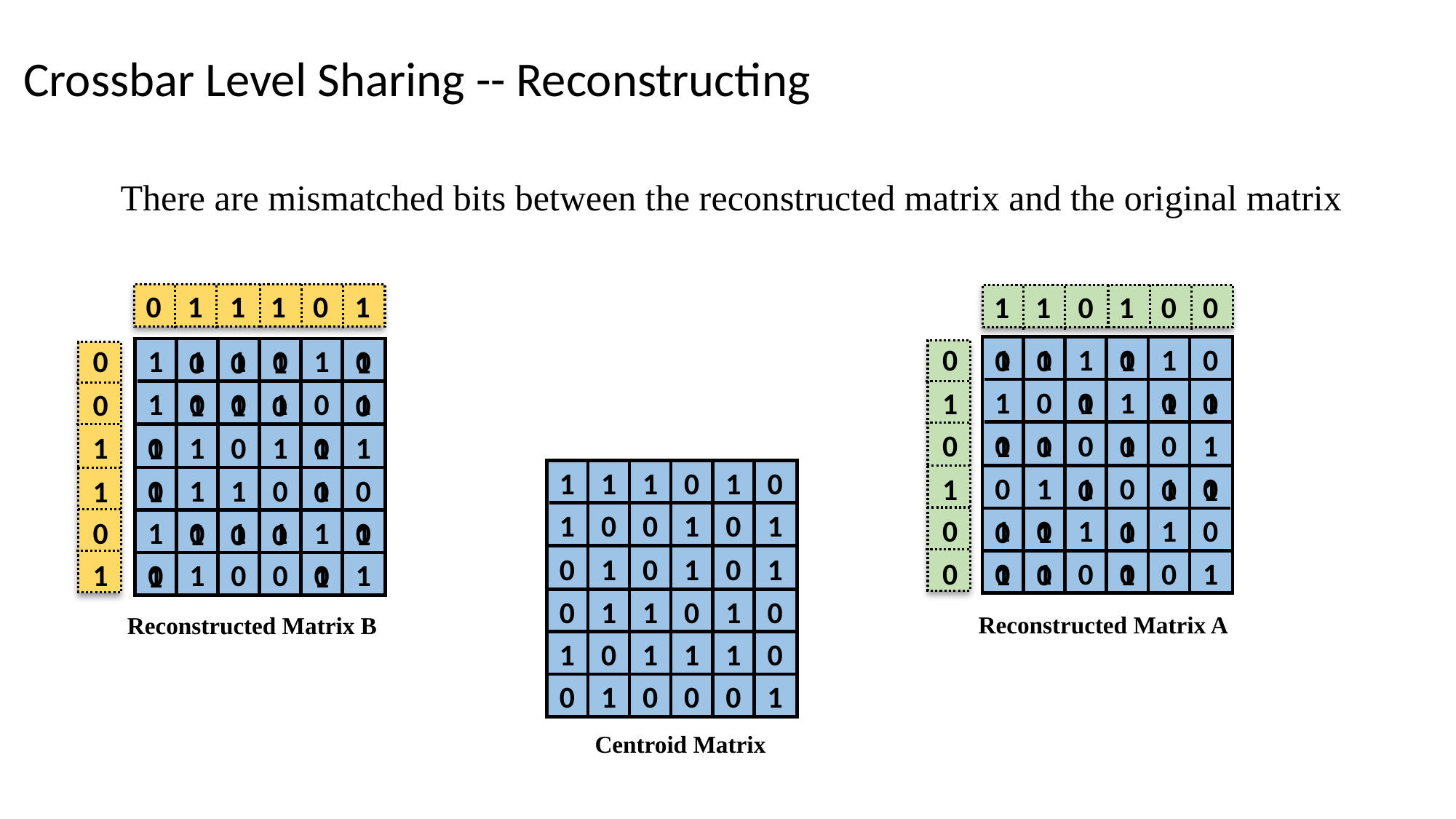

# Crossbar Level Sharing -- Reconstructing
There are mismatched bits between the reconstructed matrix and the original matrix
1
0
1
0
1
1

0
0
0
1
1
1

0
1
0

1
0
0
1
1
1
0
1
0
0
0
1

0
0
1

1
0
1
1
1
1
0
1
0
0
0
1
1

1
0
0
1
0
1
1
1
0
1
0
0
1
0
1
1
1
0
0
0
1
0
1
0
1
1
0
0
0
1
0
1
0
1
1
1
1
1
1
0
1
0
1
0
0
1
0
1
0
1
0
1
0
1
0
1
1
0
1
0
1
0
1
1
1
0
0
1
0
0
0
1

0
1
1
0
1
0
0
0
1
0
1
1
0
1
0
1
0
1
0
1
1
1
0
0
1
0
1
0
1
1
1
0
1
0
0
1
0
1
0
0
0
1
1
0
1
0
1
0
0
0
1
1
1
Reconstructed Matrix A
Reconstructed Matrix B
Centroid Matrix